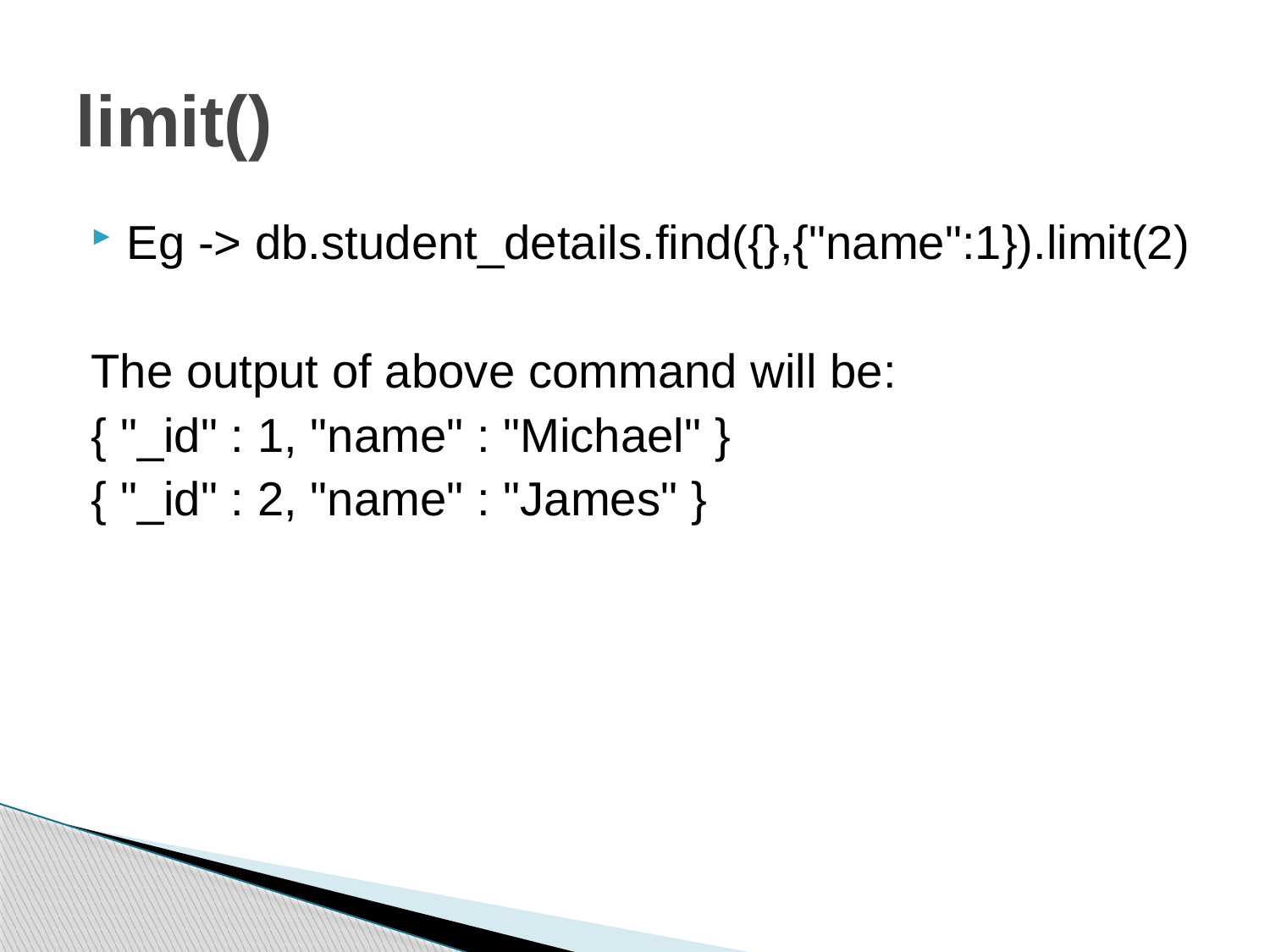

# limit()
Eg -> db.student_details.find({},{"name":1}).limit(2)

The output of above command will be:
{ "_id" : 1, "name" : "Michael" }
{ "_id" : 2, "name" : "James" }